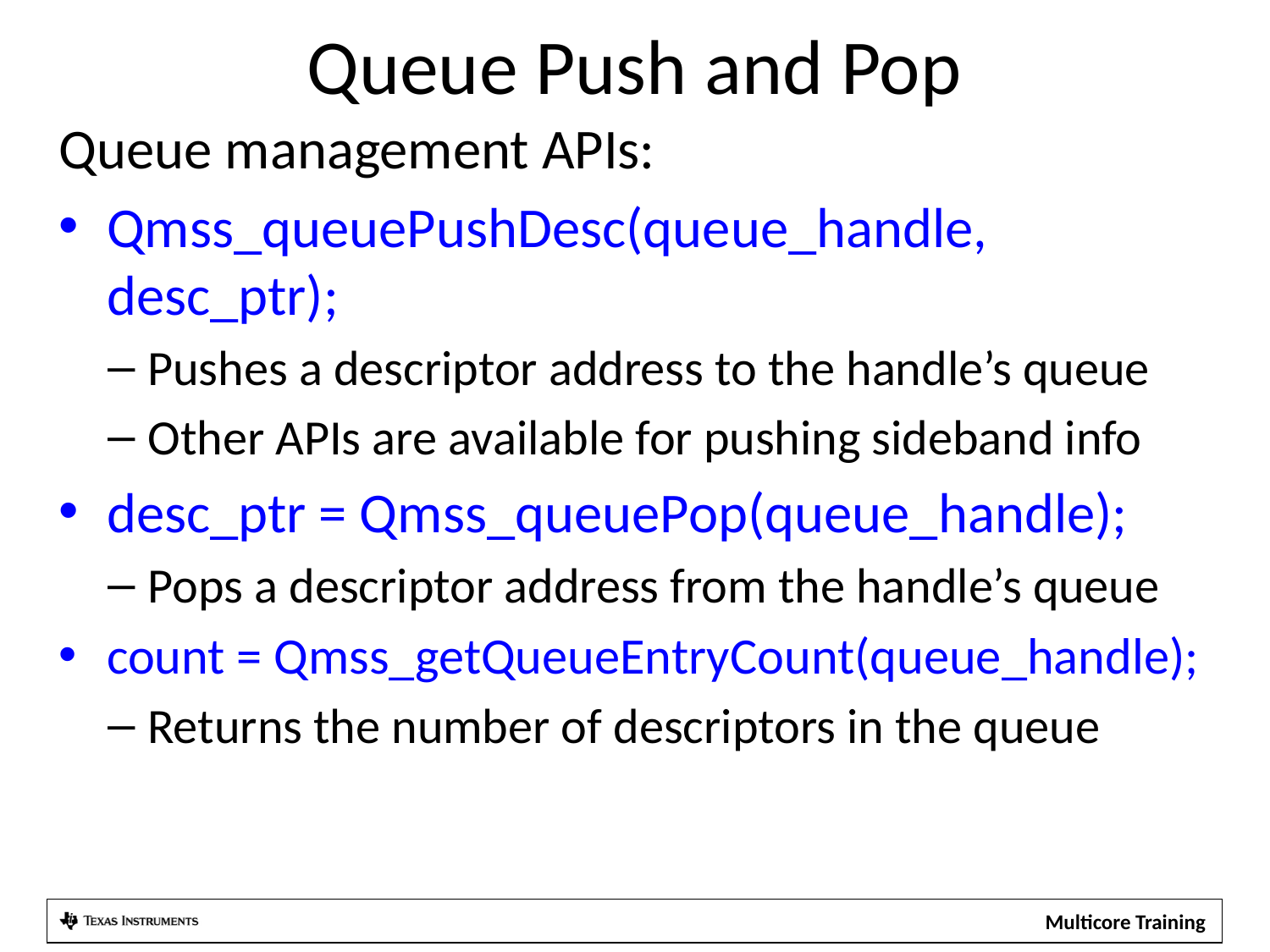

# Queue Push and Pop
Queue management APIs:
Qmss_queuePushDesc(queue_handle, desc_ptr);
Pushes a descriptor address to the handle’s queue
Other APIs are available for pushing sideband info
desc_ptr = Qmss_queuePop(queue_handle);
Pops a descriptor address from the handle’s queue
count = Qmss_getQueueEntryCount(queue_handle);
Returns the number of descriptors in the queue